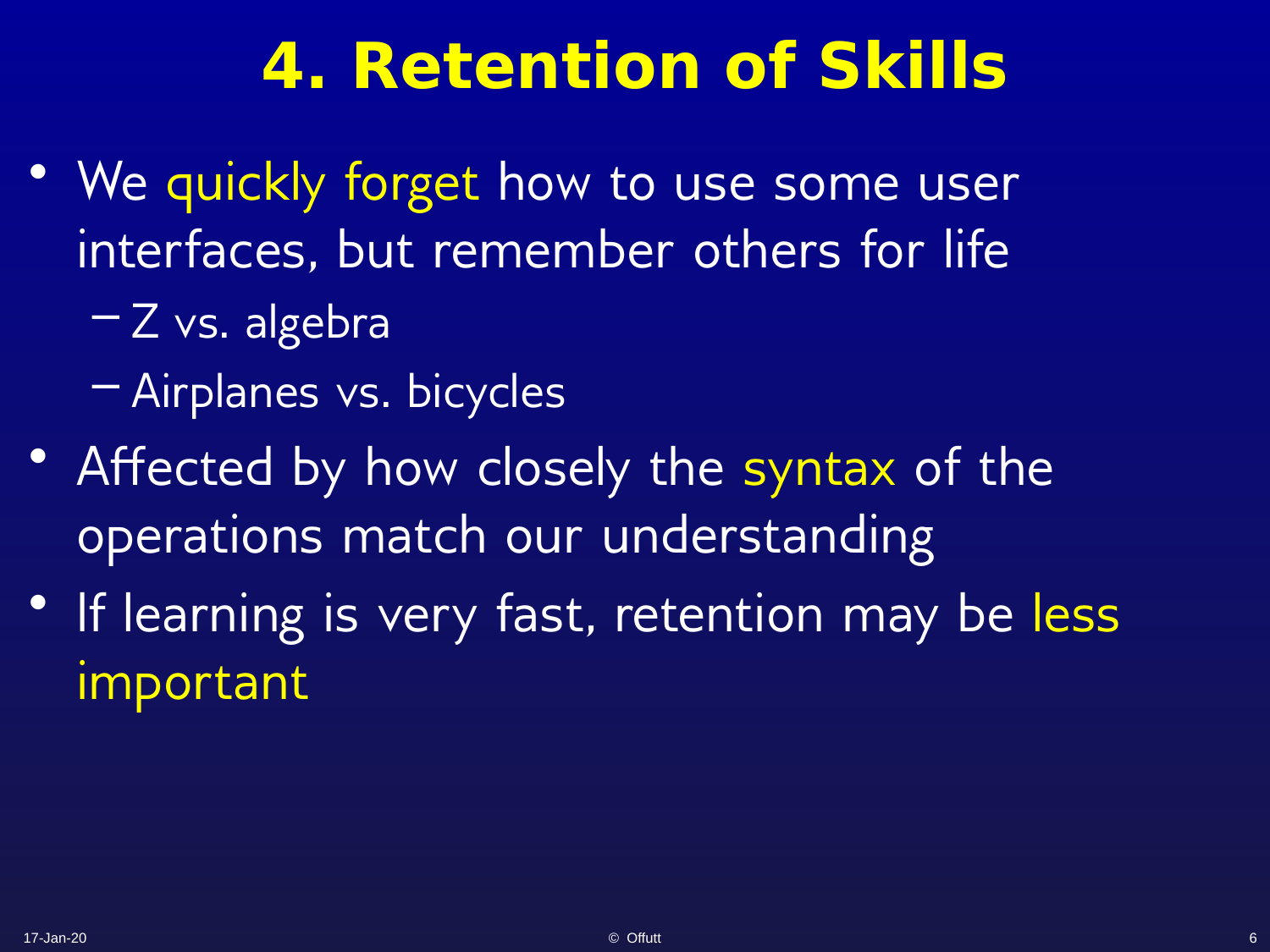

# 4. Retention of Skills
We quickly forget how to use some user interfaces, but remember others for life
Z vs. algebra
Airplanes vs. bicycles
Affected by how closely the syntax of the operations match our understanding
If learning is very fast, retention may be less important
17-Jan-20
©  Offutt
6